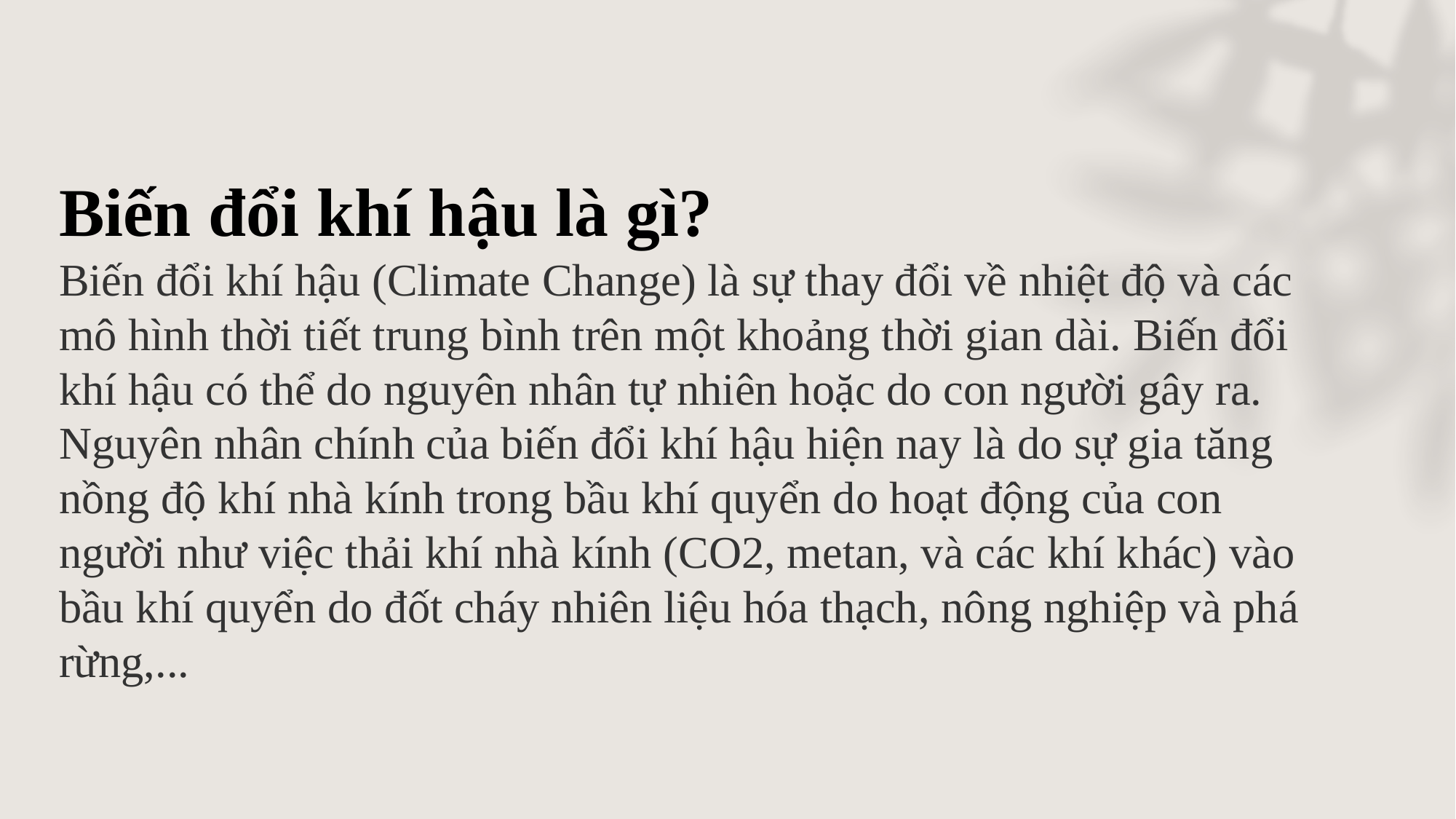

# Biến đổi khí hậu là gì? Biến đổi khí hậu (Climate Change) là sự thay đổi về nhiệt độ và các mô hình thời tiết trung bình trên một khoảng thời gian dài. Biến đổi khí hậu có thể do nguyên nhân tự nhiên hoặc do con người gây ra. Nguyên nhân chính của biến đổi khí hậu hiện nay là do sự gia tăng nồng độ khí nhà kính trong bầu khí quyển do hoạt động của con người như việc thải khí nhà kính (CO2, metan, và các khí khác) vào bầu khí quyển do đốt cháy nhiên liệu hóa thạch, nông nghiệp và phá rừng,...